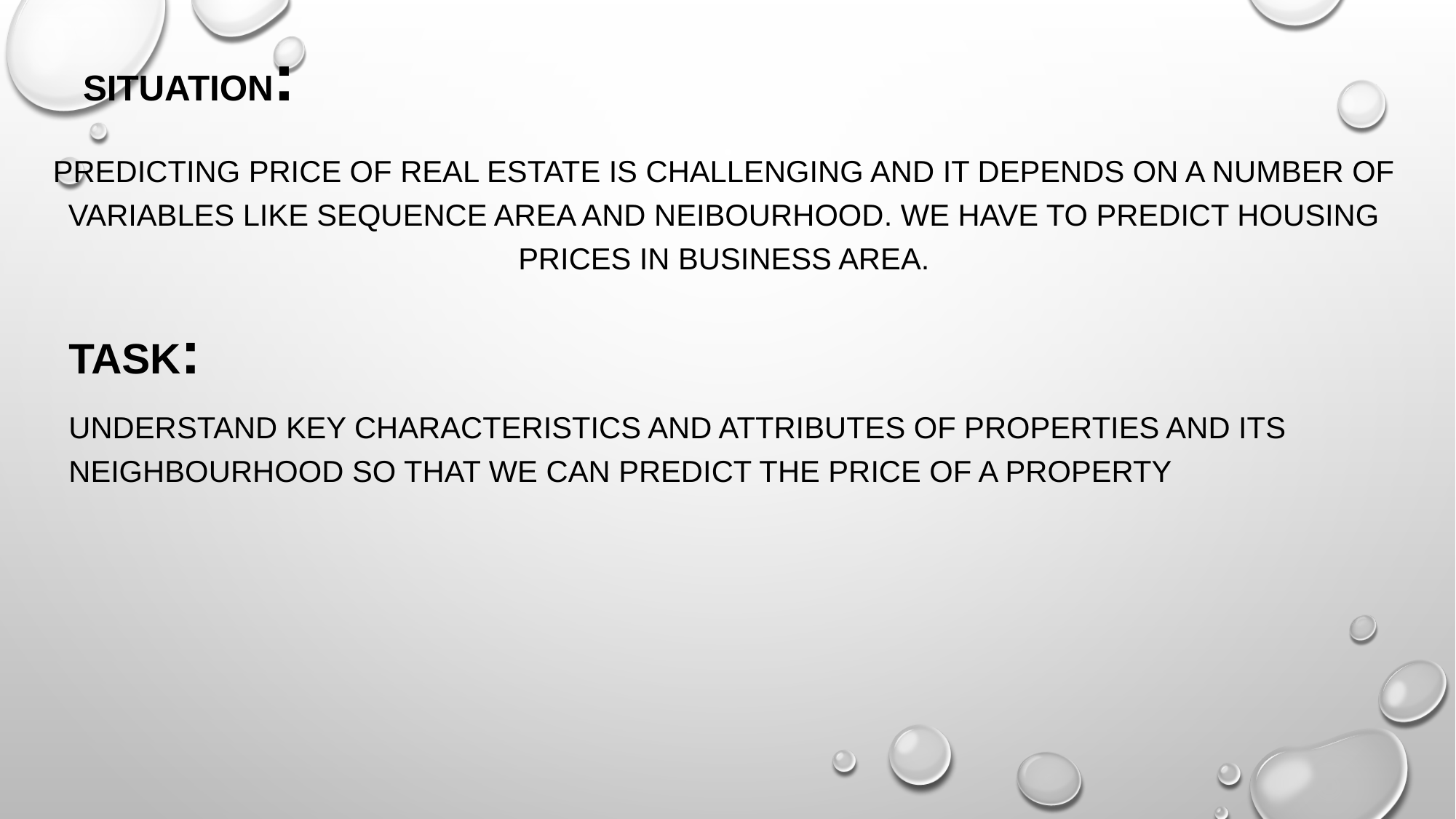

# Situation:

Predicting price of real estate is challenging and it depends on a number of variables like sequence area and neibourhood. we have to predict housing prices in business area.
Task:
Understand key characteristics and attributes of properties and its neighbourhood so that we can predict the price of a property